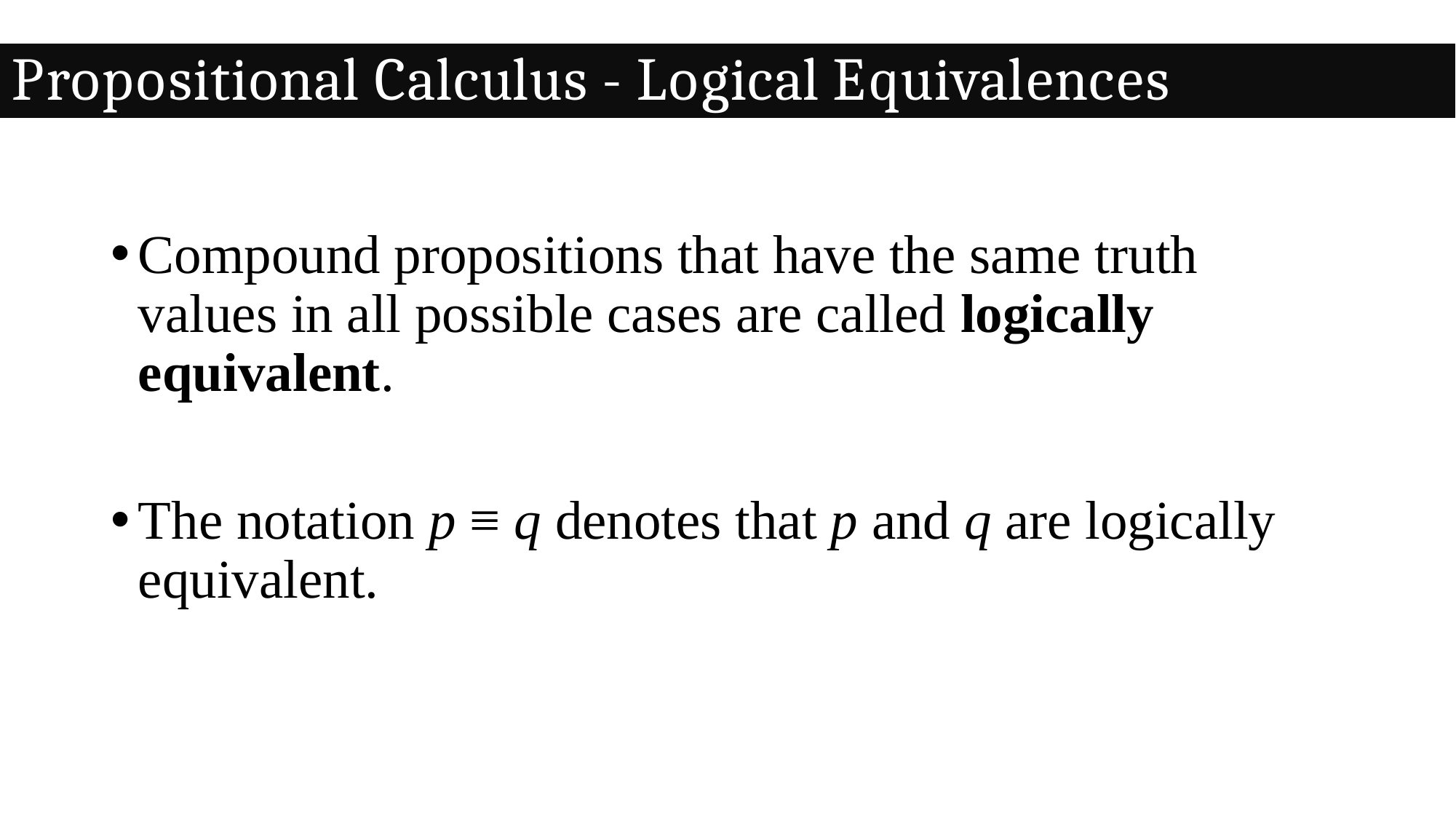

Propositional Calculus - Logical Equivalences
Compound propositions that have the same truth values in all possible cases are called logically equivalent.

The notation p ≡ q denotes that p and q are logically equivalent.